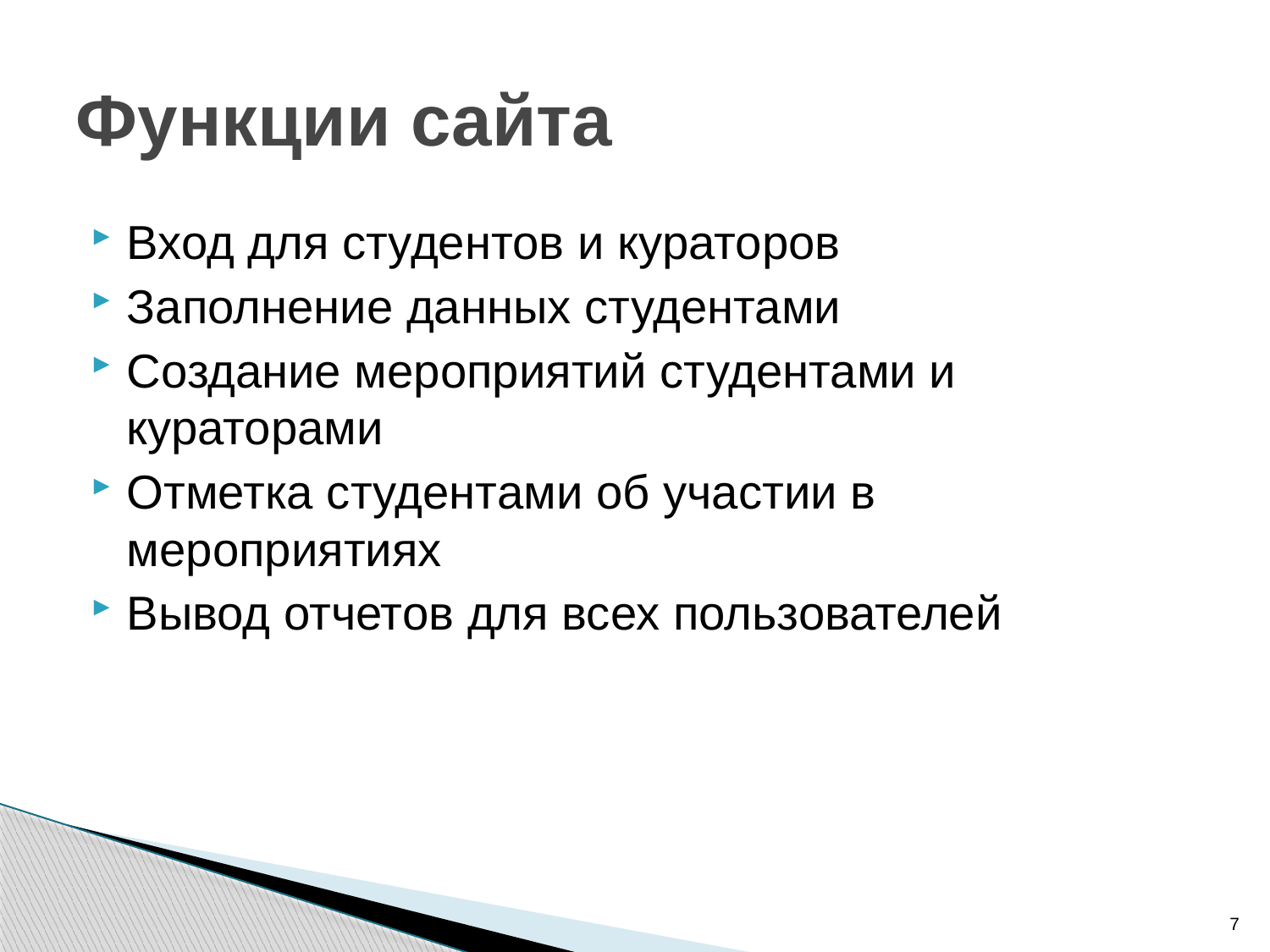

# Функции сайта
Вход для студентов и кураторов
Заполнение данных студентами
Создание мероприятий студентами и кураторами
Отметка студентами об участии в мероприятиях
Вывод отчетов для всех пользователей
7